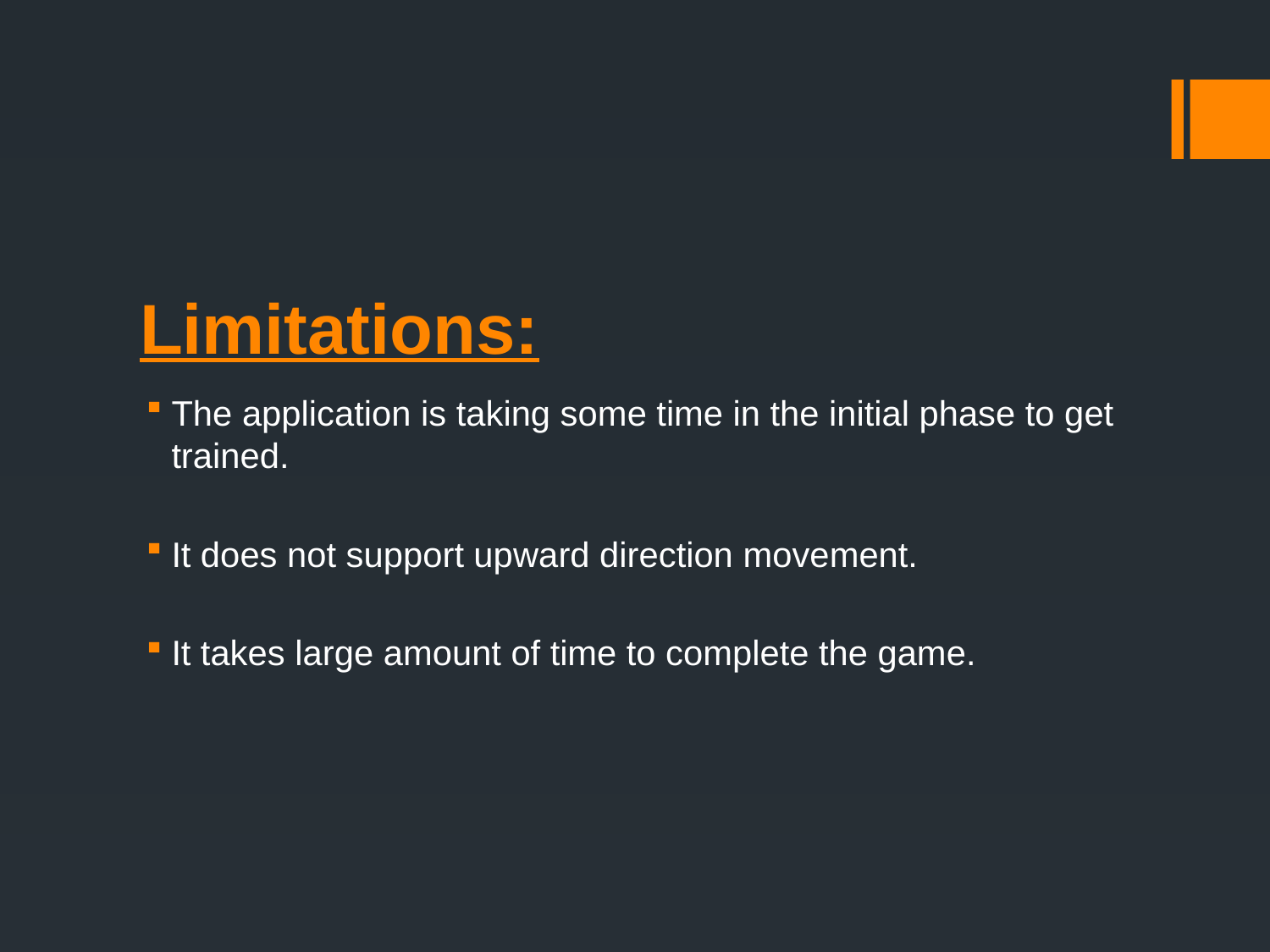

# Limitations:
The application is taking some time in the initial phase to get trained.

It does not support upward direction movement.

It takes large amount of time to complete the game.